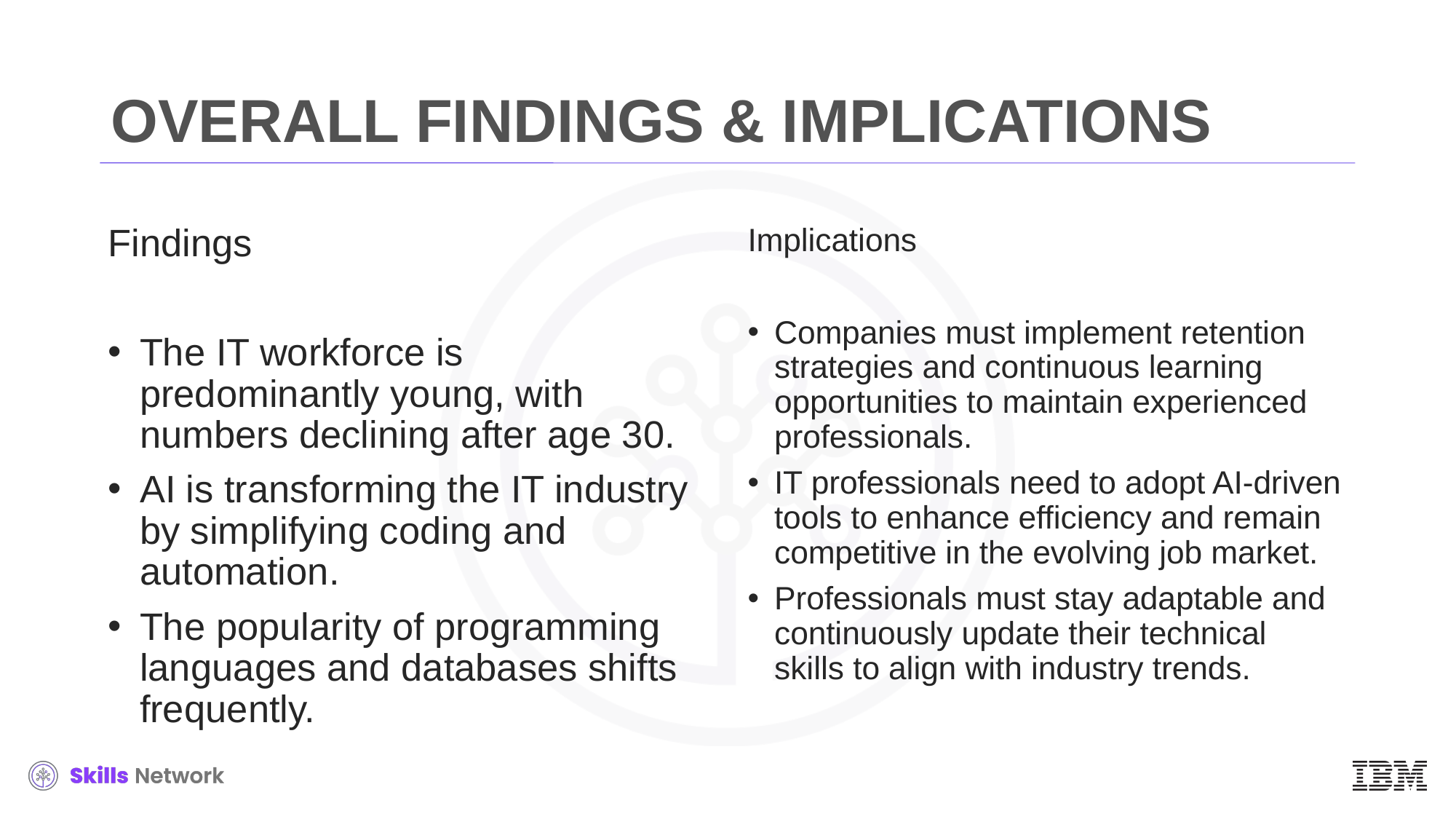

# OVERALL FINDINGS & IMPLICATIONS
Findings

The IT workforce is predominantly young, with numbers declining after age 30.
AI is transforming the IT industry by simplifying coding and automation.
The popularity of programming languages and databases shifts frequently.
Implications

Companies must implement retention strategies and continuous learning opportunities to maintain experienced professionals.
IT professionals need to adopt AI-driven tools to enhance efficiency and remain competitive in the evolving job market.
Professionals must stay adaptable and continuously update their technical skills to align with industry trends.